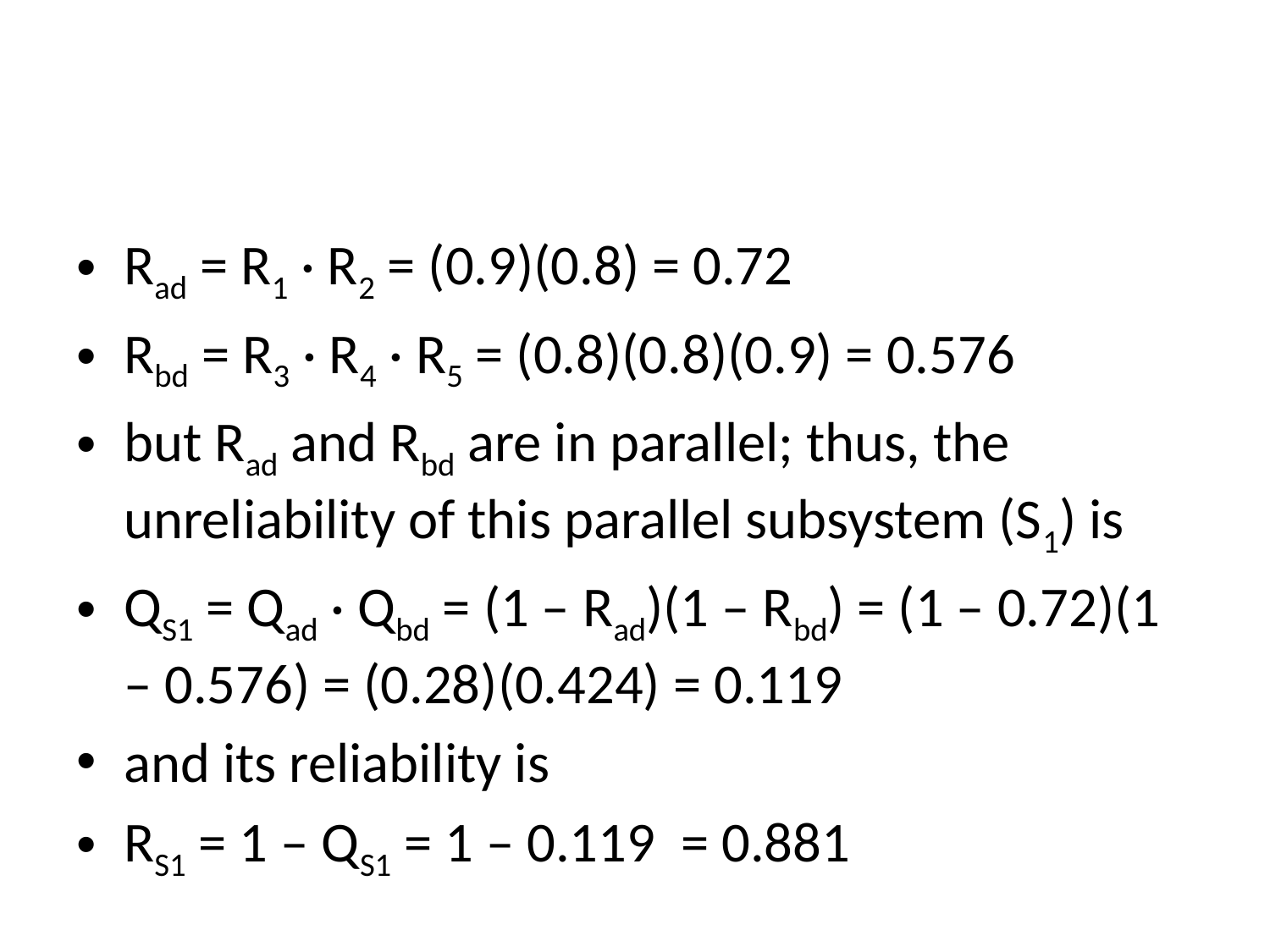

#
Rad = R1 · R2 = (0.9)(0.8) = 0.72
Rbd = R3 · R4 · R5 = (0.8)(0.8)(0.9) = 0.576
but Rad and Rbd are in parallel; thus, the unreliability of this parallel subsystem (S1) is
QS1 = Qad · Qbd = (1 – Rad)(1 – Rbd) = (1 – 0.72)(1 – 0.576) = (0.28)(0.424) = 0.119
and its reliability is
RS1 = 1 – QS1 = 1 – 0.119  = 0.881